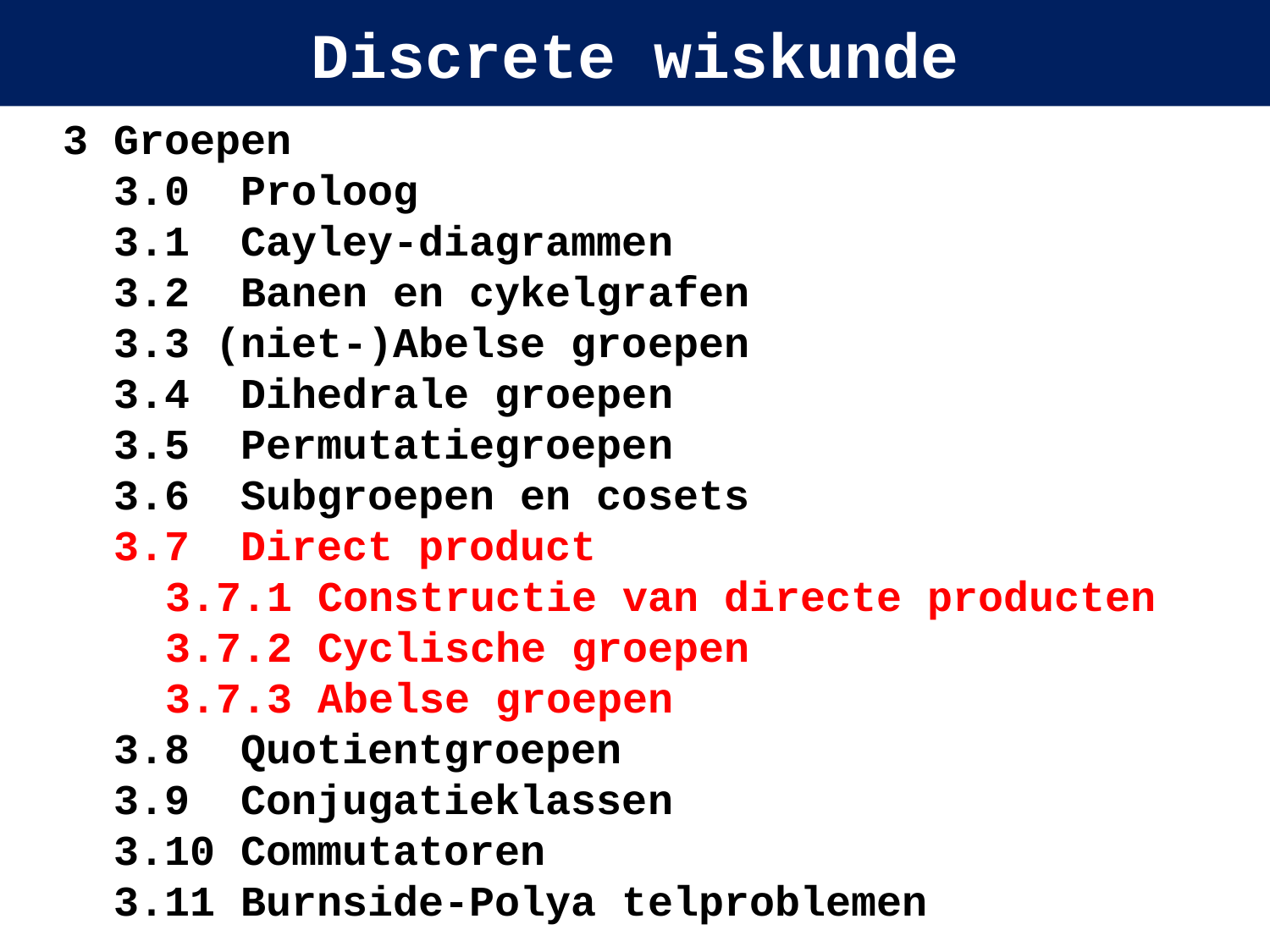

# Discrete wiskunde
3 Groepen
3.0  Proloog
3.1  Cayley-diagrammen
3.2  Banen en cykelgrafen
3.3 (niet-)Abelse groepen
3.4  Dihedrale groepen
3.5  Permutatiegroepen
3.6  Subgroepen en cosets
3.7  Direct product
3.7.1 Constructie van directe producten
3.7.2 Cyclische groepen
3.7.3 Abelse groepen
3.8  Quotientgroepen
3.9  Conjugatieklassen
3.10 Commutatoren
3.11 Burnside-Polya telproblemen